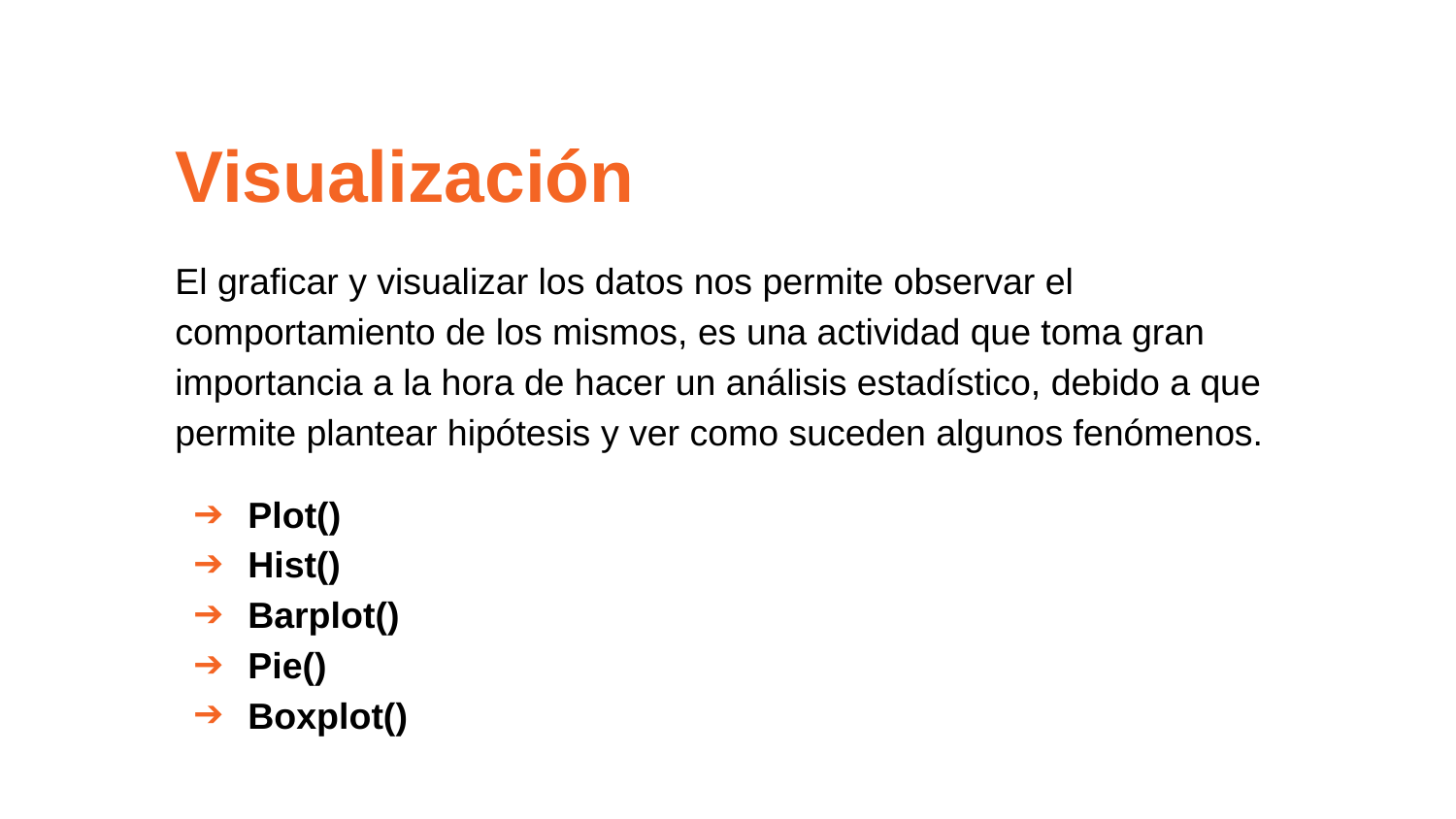

Visualización
El graficar y visualizar los datos nos permite observar el comportamiento de los mismos, es una actividad que toma gran importancia a la hora de hacer un análisis estadístico, debido a que permite plantear hipótesis y ver como suceden algunos fenómenos.
Plot()
Hist()
Barplot()
Pie()
Boxplot()